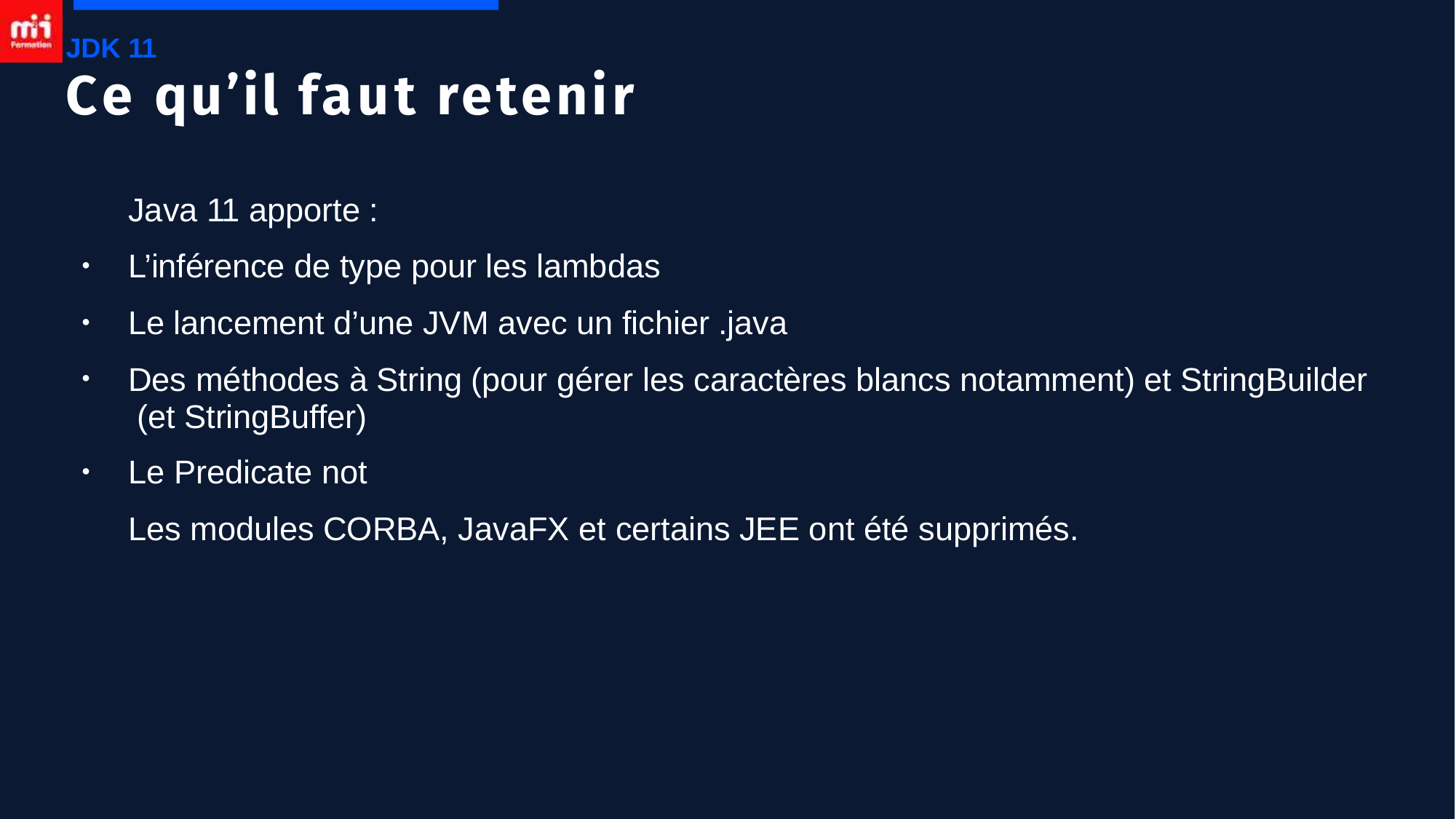

JDK 11
# Ce qu’il faut retenir
Java 11 apporte :
L’inférence de type pour les lambdas
Le lancement d’une JVM avec un fichier .java
Des méthodes à String (pour gérer les caractères blancs notamment) et StringBuilder  (et StringBuffer)
Le Predicate not
Les modules CORBA, JavaFX et certains JEE ont été supprimés.
●
●
●
●